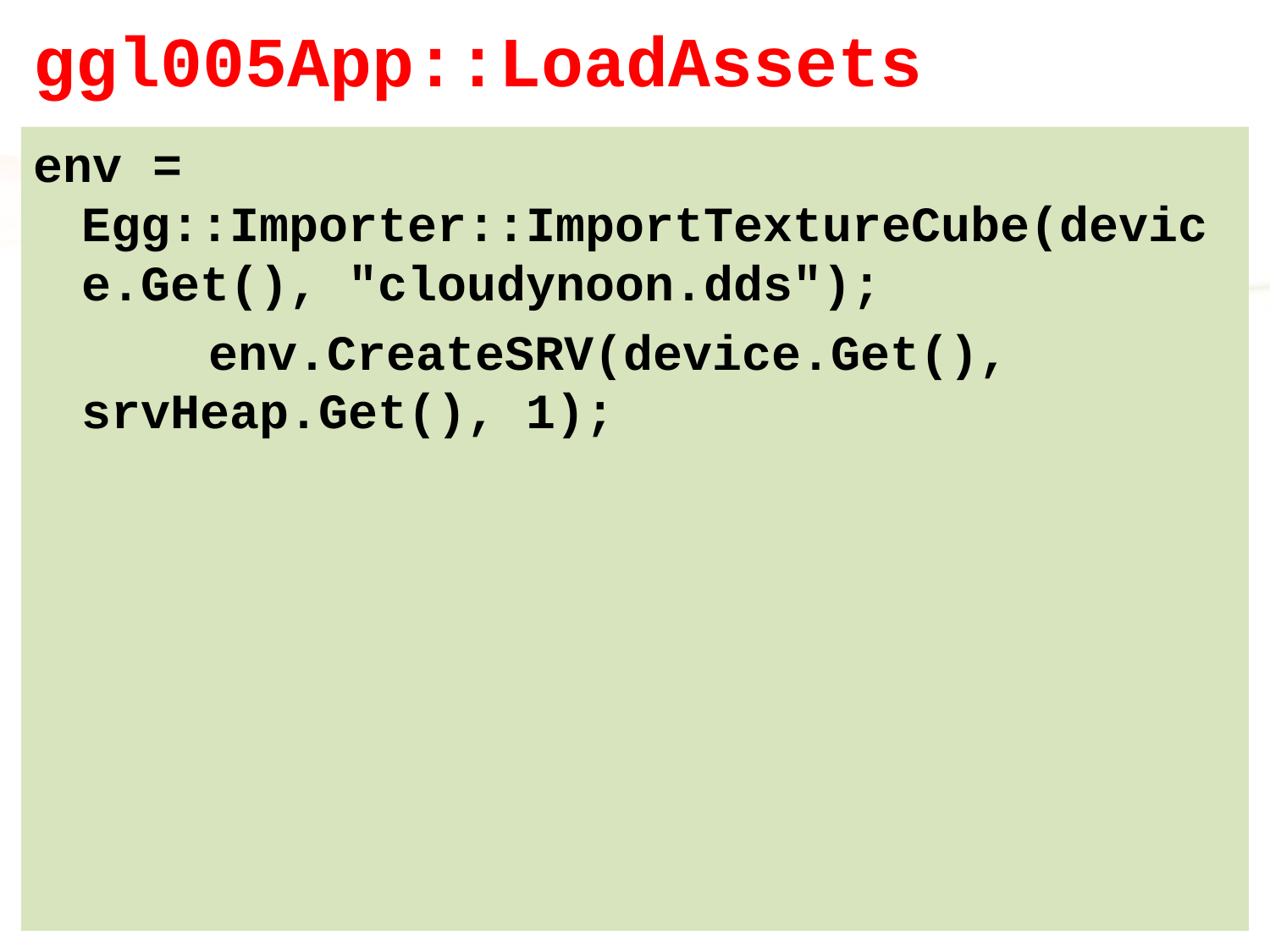

# ggl005App::LoadAssets
env = Egg::Importer::ImportTextureCube(device.Get(), "cloudynoon.dds");
		env.CreateSRV(device.Get(), srvHeap.Get(), 1);